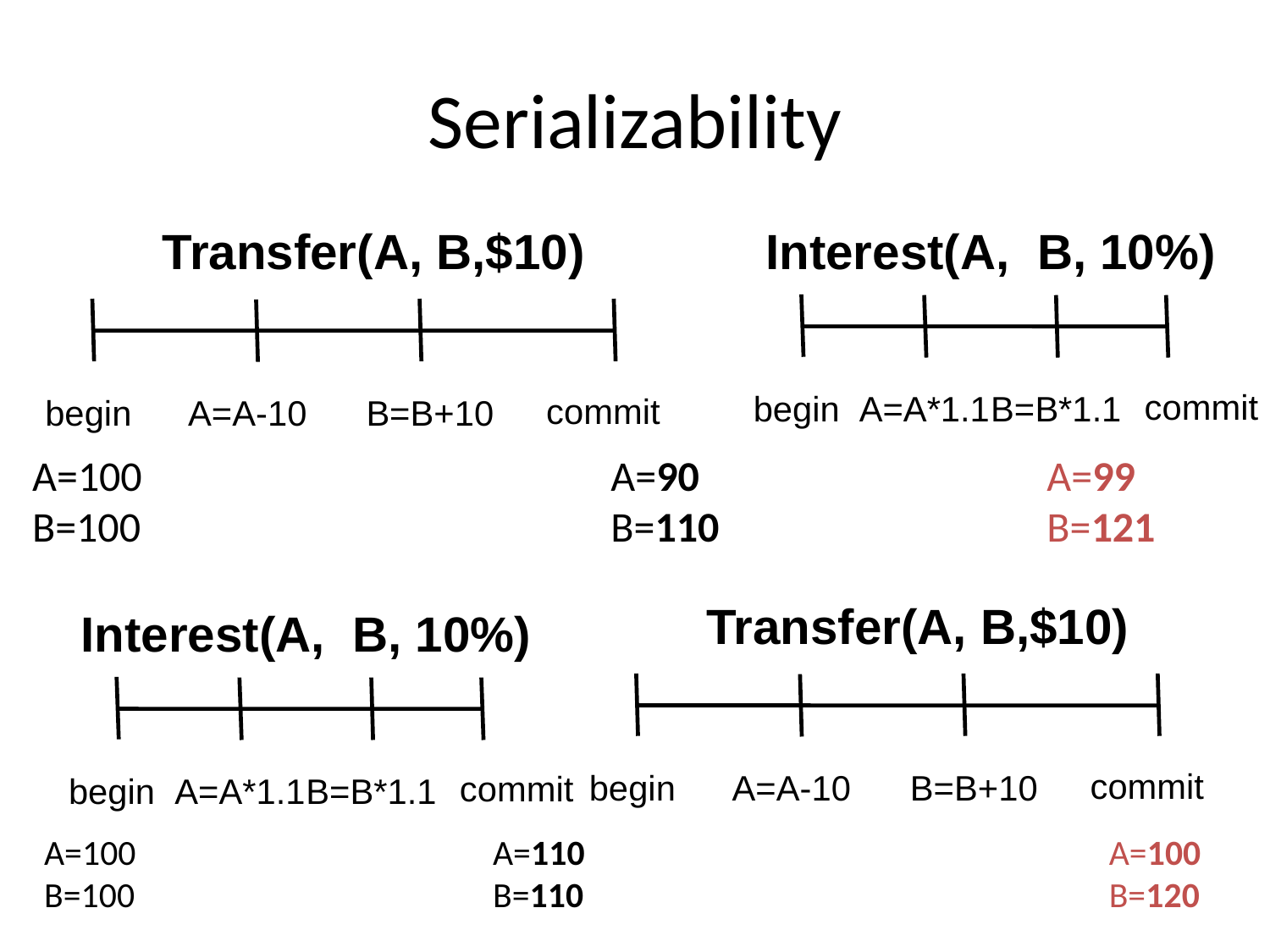

Serializability
Transfer(A, B,$10)
Interest(A,  B, 10%)

commit
A=A*1.1
B=B*1.1
begin
commit
A=A-10
begin
B=B+10
A=100
B=100
A=90
B=110
A=99
B=121
Transfer(A, B,$10)
Interest(A,  B, 10%)

commit
A=A-10
begin
B=B+10
commit
A=A*1.1
B=B*1.1
begin
A=100
B=100
A=110
B=110
A=100
B=120